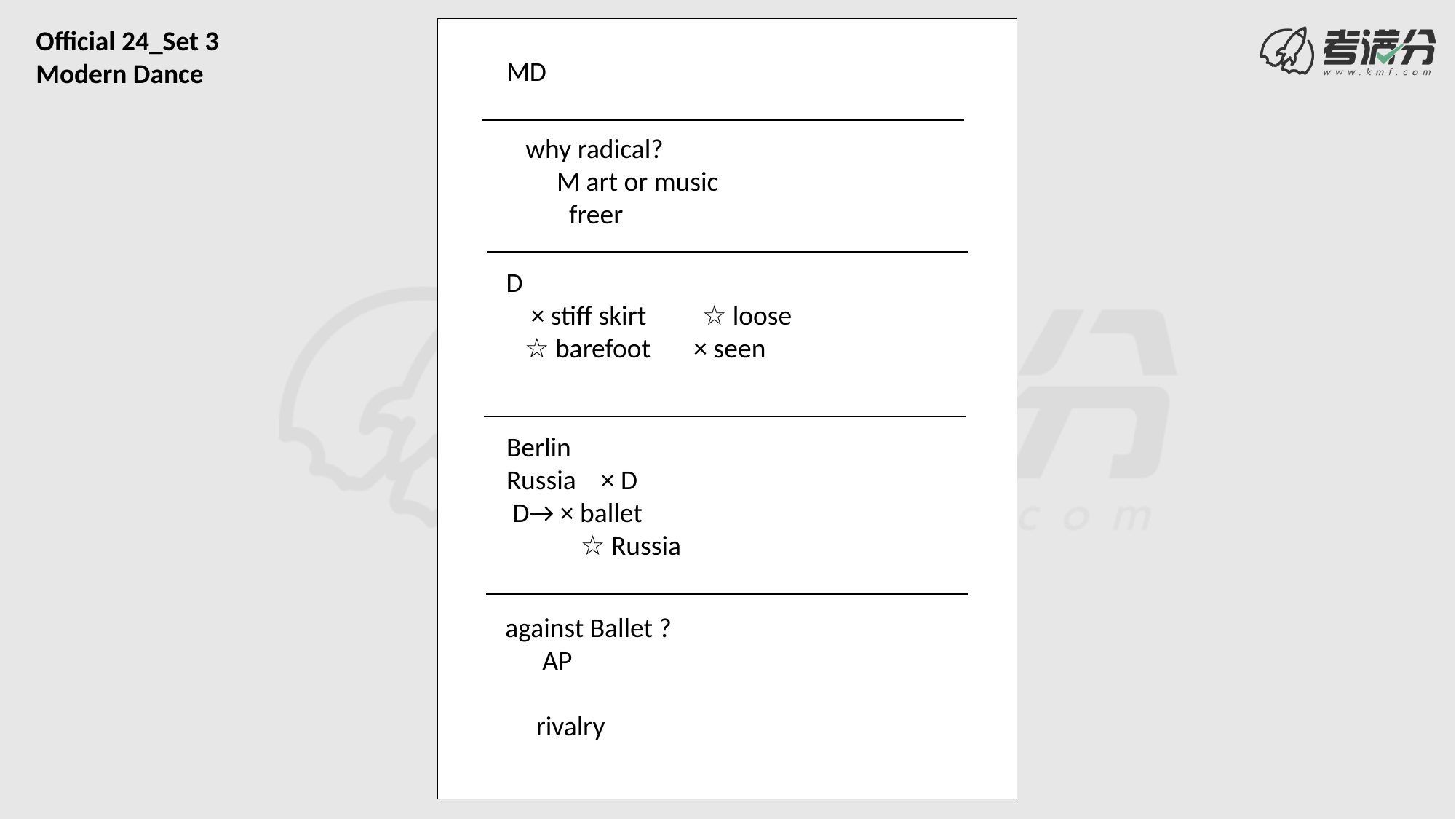

Official 24_Set 3
Modern Dance

MD
why radical?
     M art or music
       freer
D
    × stiff skirt         ☆ loose
   ☆ barefoot       × seen
Berlin
Russia    × D
 D→ × ballet
            ☆ Russia
against Ballet ?
      AP

     rivalry